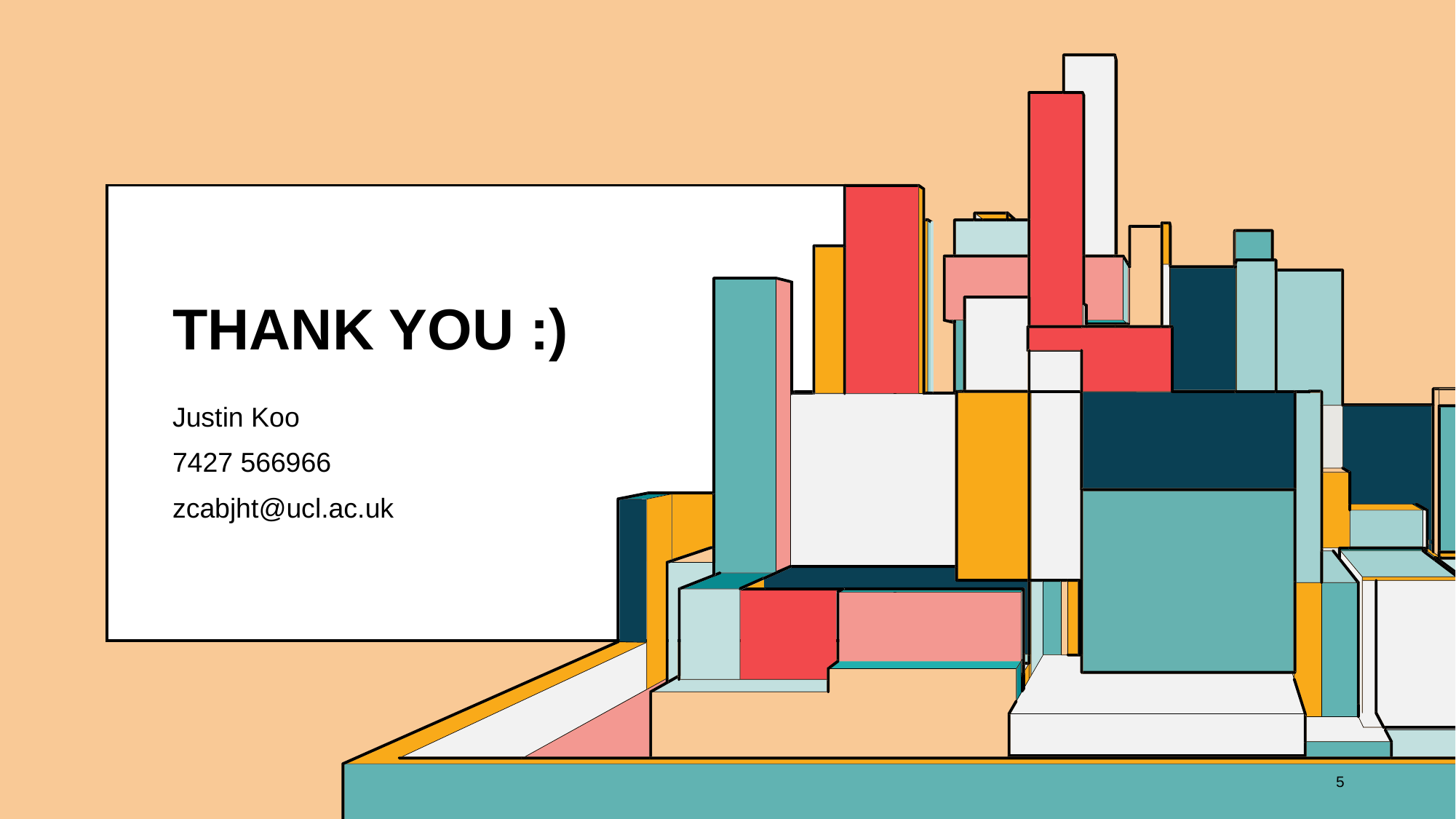

# THANK YOU :)
Justin Koo
7427 566966
zcabjht@ucl.ac.uk
5